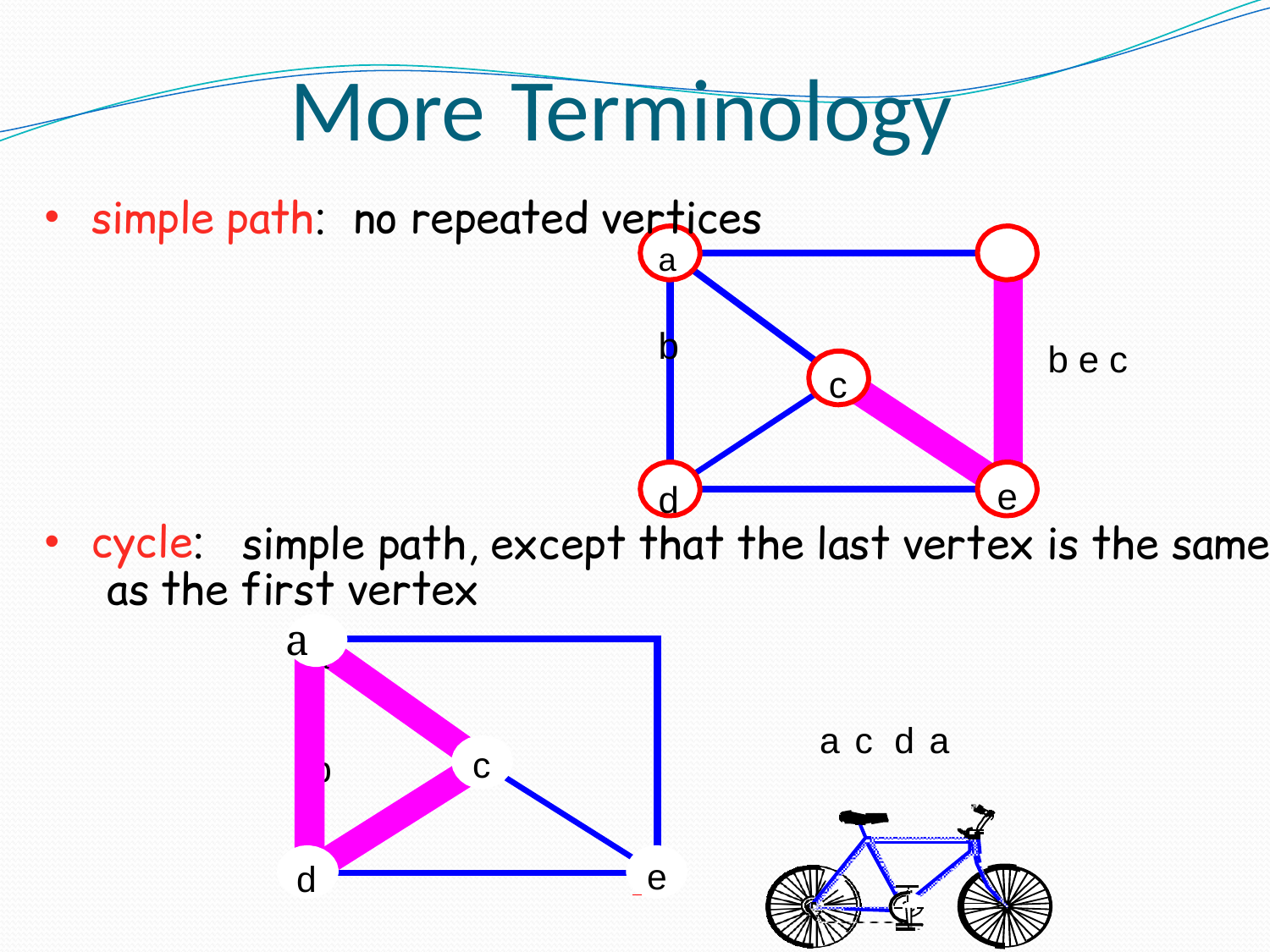

# More Terminology
simple path:
no repeated vertices
a	b

b e c

c

e
d

cycle:
simple path, except that the last vertex is the same
as the first vertex
a	b
a

a c  d a

c

e

d